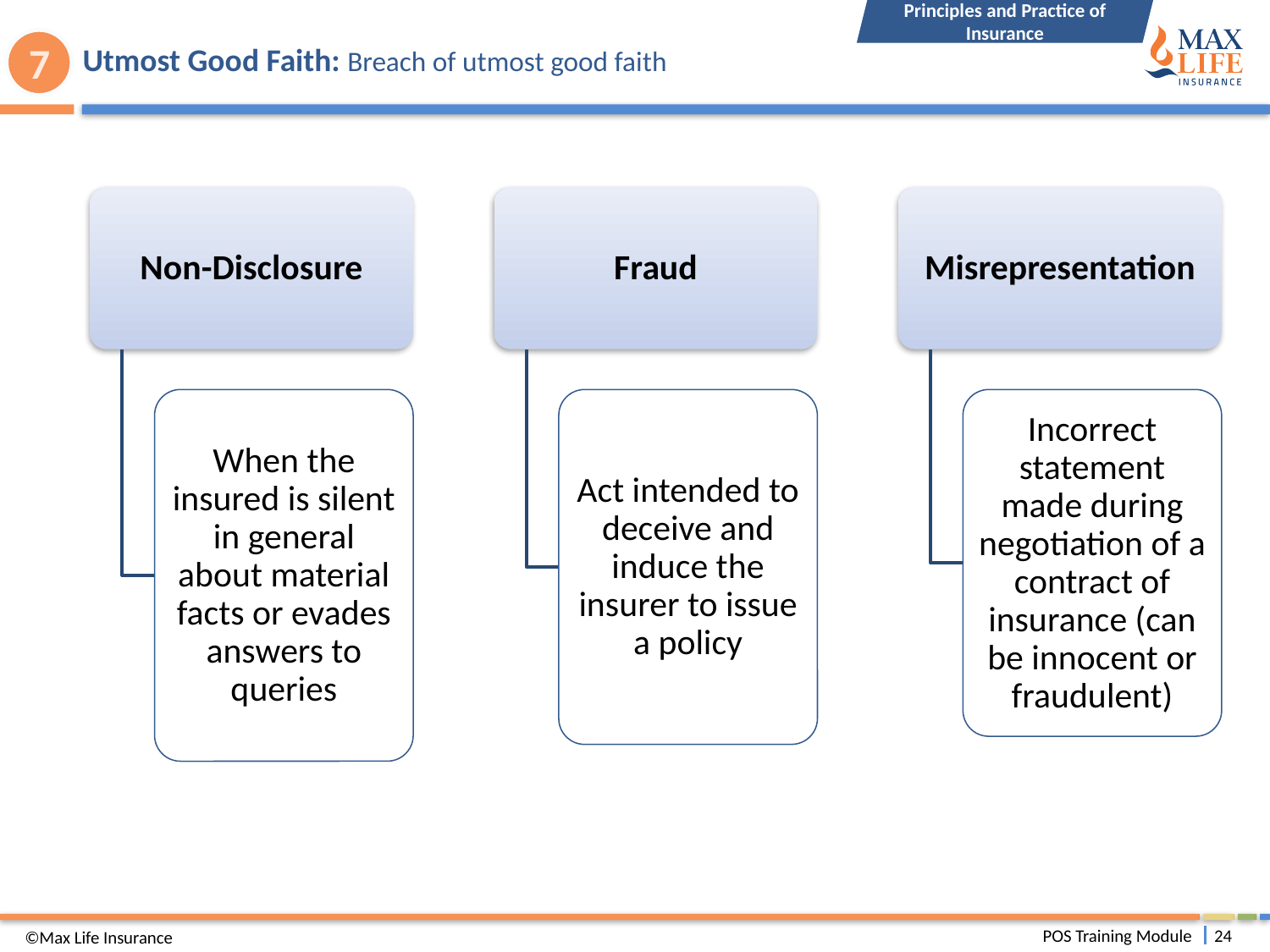

Principles and Practice of Insurance
# Utmost Good Faith: Breach of utmost good faith
7
Non-Disclosure
When the insured is silent in general about material facts or evades answers to queries
Fraud
Act intended to deceive and induce the insurer to issue a policy
Misrepresentation
Incorrect statement made during negotiation of a contract of insurance (can be innocent or fraudulent)
©Max Life Insurance
POS Training Module
24